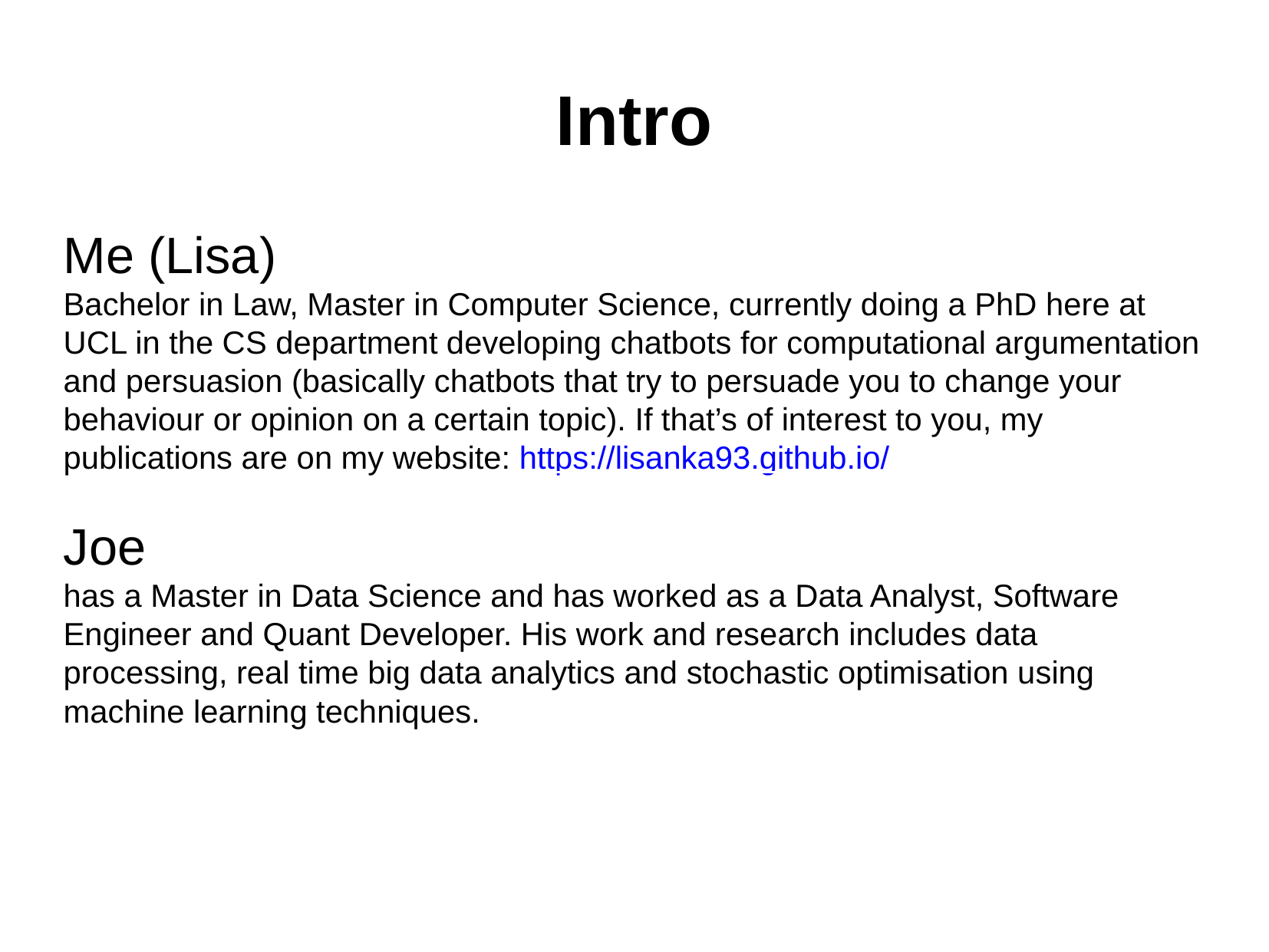

Intro
Me (Lisa)
Bachelor in Law, Master in Computer Science, currently doing a PhD here at UCL in the CS department developing chatbots for computational argumentation and persuasion (basically chatbots that try to persuade you to change your behaviour or opinion on a certain topic). If that’s of interest to you, my publications are on my website: https://lisanka93.github.io/

Joe
has a Master in Data Science and has worked as a Data Analyst, Software Engineer and Quant Developer. His work and research includes data processing, real time big data analytics and stochastic optimisation using machine learning techniques.